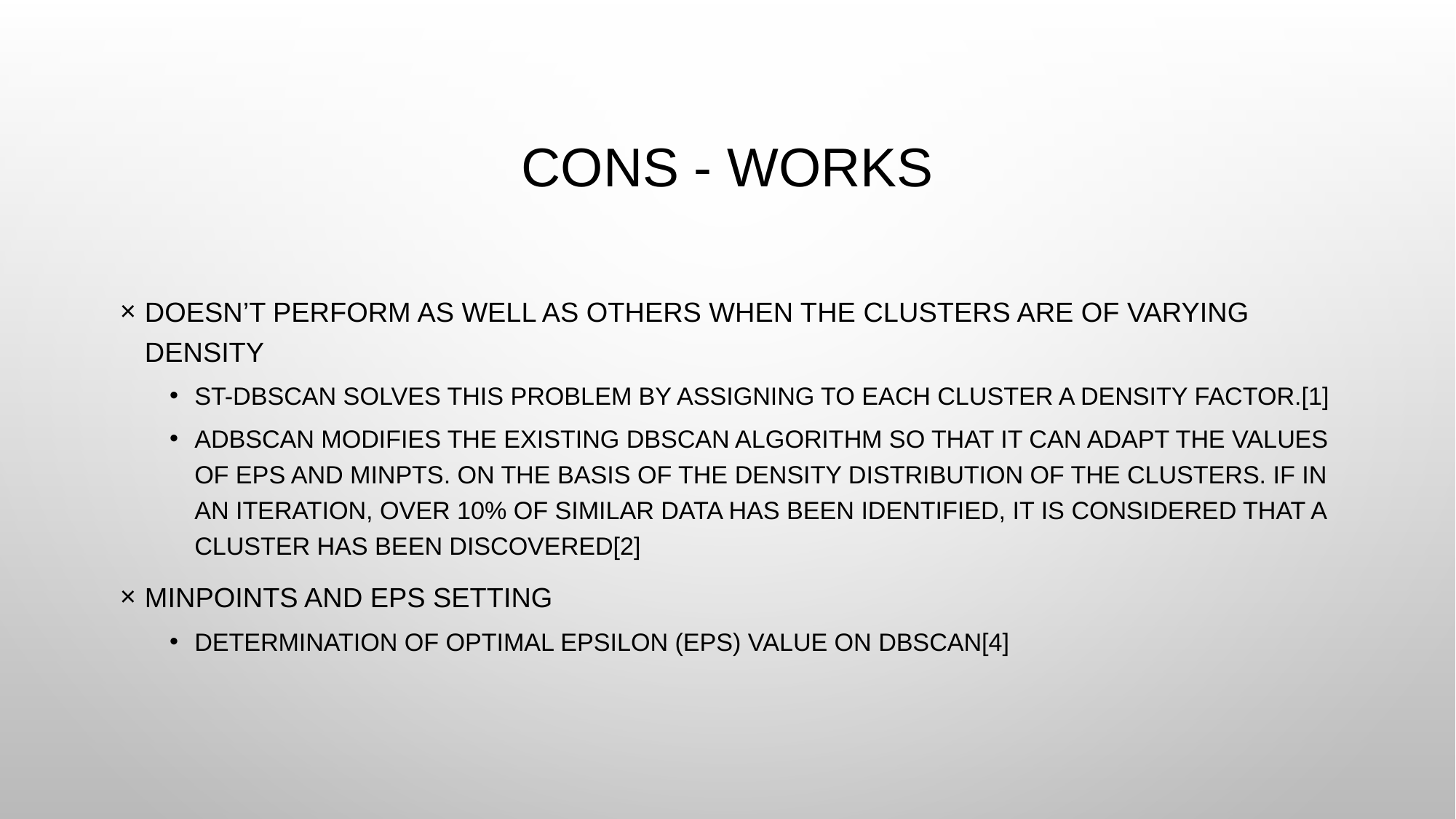

# CONS - works
doesn’t perform as well as others when the clusters are of varying density
ST-DBSCAN solves this problem by assigning to each cluster a density factor.[1]
ADBSCAN modifies the existing DBSCAN algorithm so that it can adapt the values of Eps and MinPts. on the basis of the density distribution of the clusters. If in an iteration, over 10% of similar data has been identified, it is considered that a cluster has been discovered[2]
Minpoints and eps setting
Determination of Optimal Epsilon (Eps) Value on DBSCAN[4]